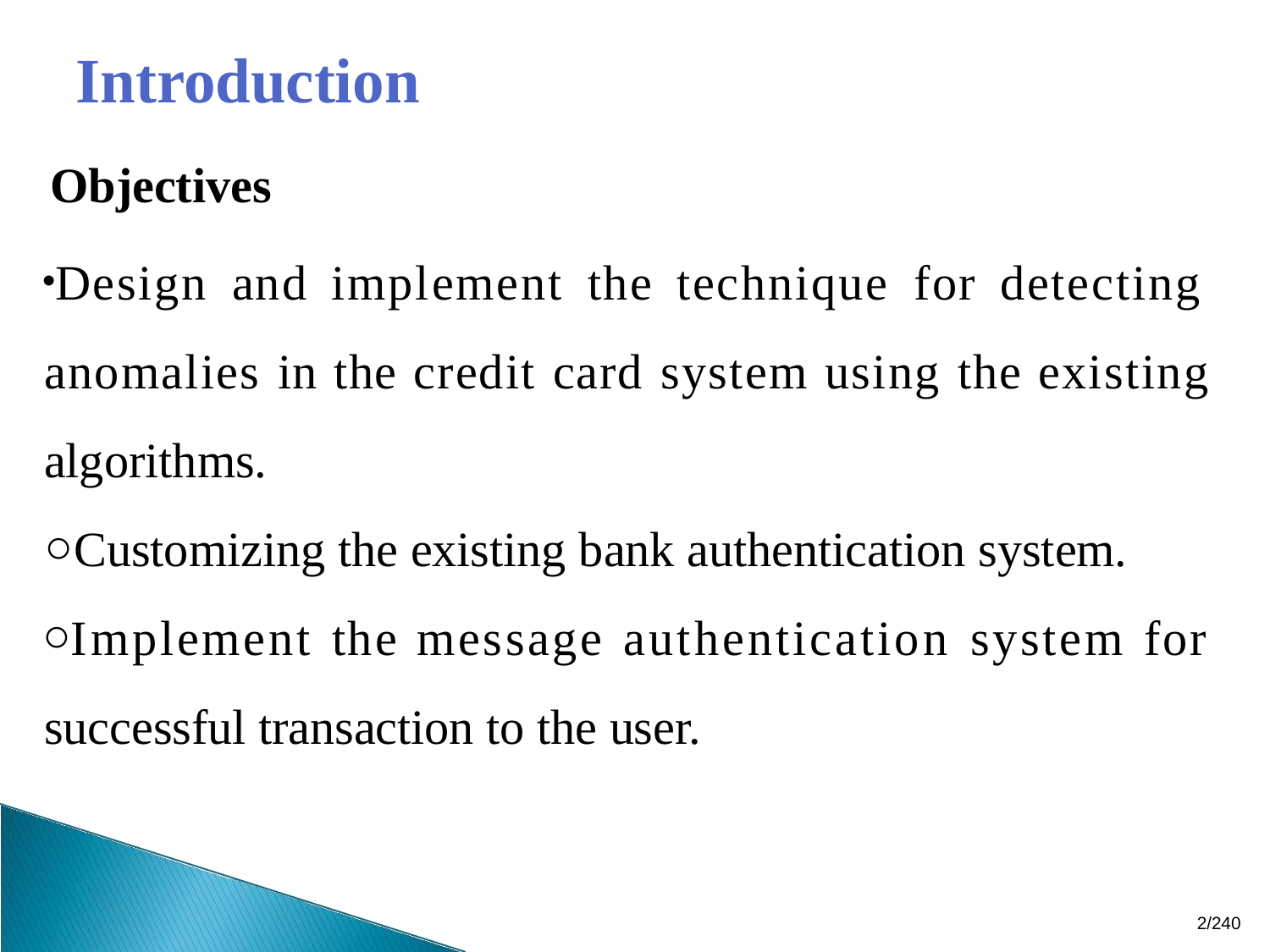

# Introduction
Objectives
Design and implement the technique for detecting  anomalies in the credit card system using the existing  algorithms.
Customizing the existing bank authentication system.
Implement the message authentication system for  successful transaction to the user.
2/240